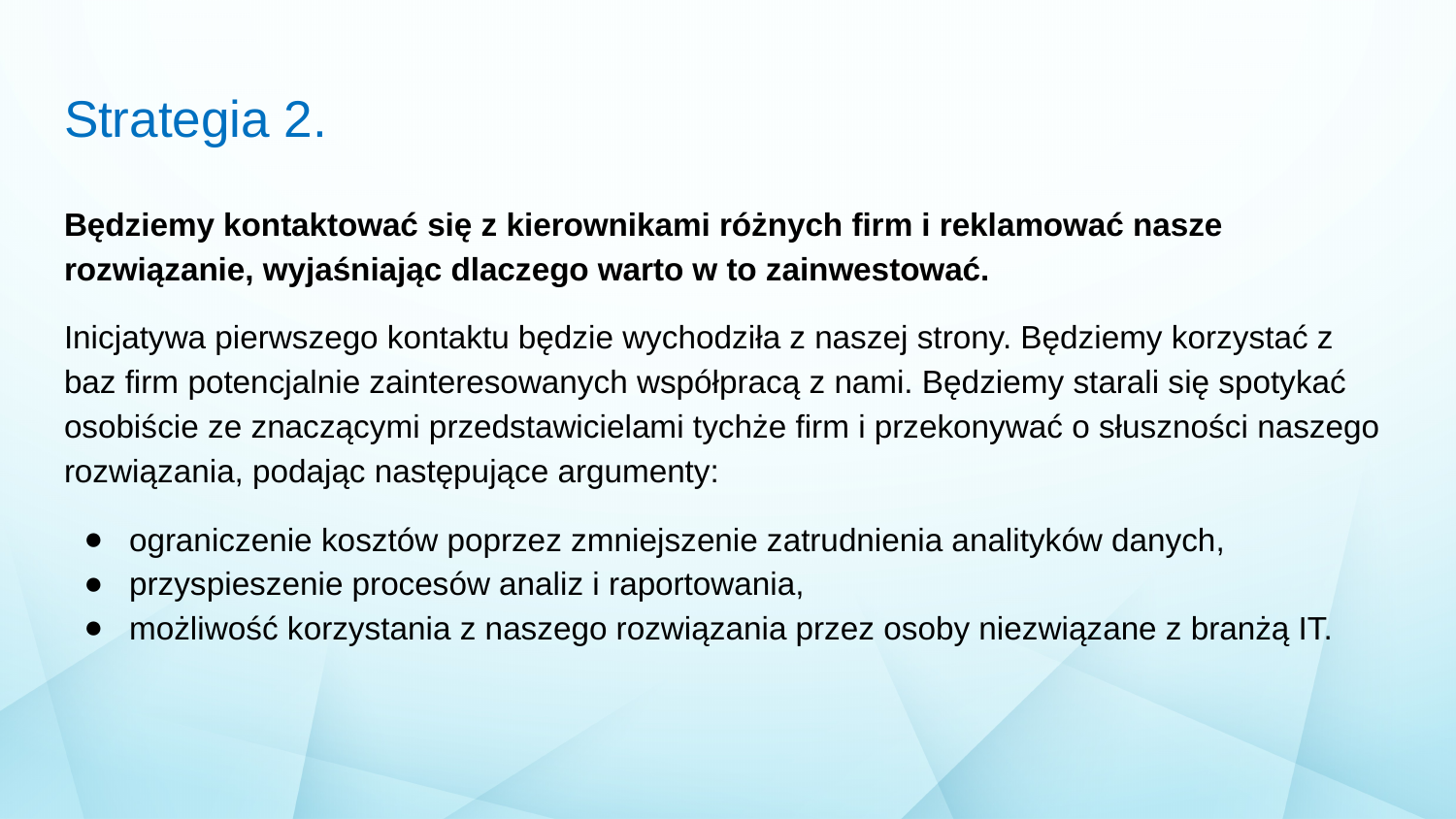

# Strategia 2.
Będziemy kontaktować się z kierownikami różnych firm i reklamować nasze rozwiązanie, wyjaśniając dlaczego warto w to zainwestować.
Inicjatywa pierwszego kontaktu będzie wychodziła z naszej strony. Będziemy korzystać z baz firm potencjalnie zainteresowanych współpracą z nami. Będziemy starali się spotykać osobiście ze znaczącymi przedstawicielami tychże firm i przekonywać o słuszności naszego rozwiązania, podając następujące argumenty:
ograniczenie kosztów poprzez zmniejszenie zatrudnienia analityków danych,
przyspieszenie procesów analiz i raportowania,
możliwość korzystania z naszego rozwiązania przez osoby niezwiązane z branżą IT.